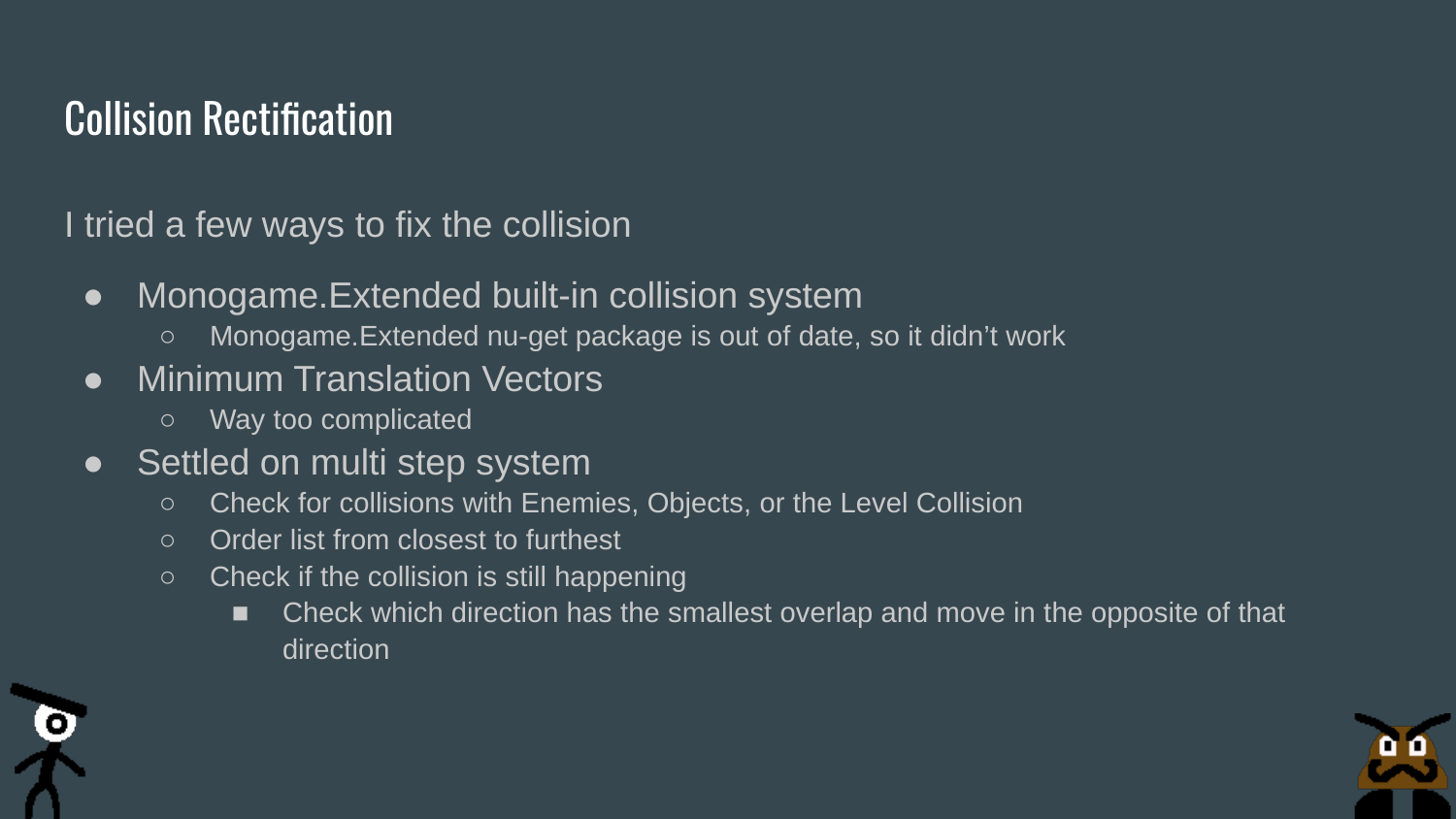

# Collision Rectification
I tried a few ways to fix the collision
Monogame.Extended built-in collision system
Monogame.Extended nu-get package is out of date, so it didn’t work
Minimum Translation Vectors
Way too complicated
Settled on multi step system
Check for collisions with Enemies, Objects, or the Level Collision
Order list from closest to furthest
Check if the collision is still happening
Check which direction has the smallest overlap and move in the opposite of that direction